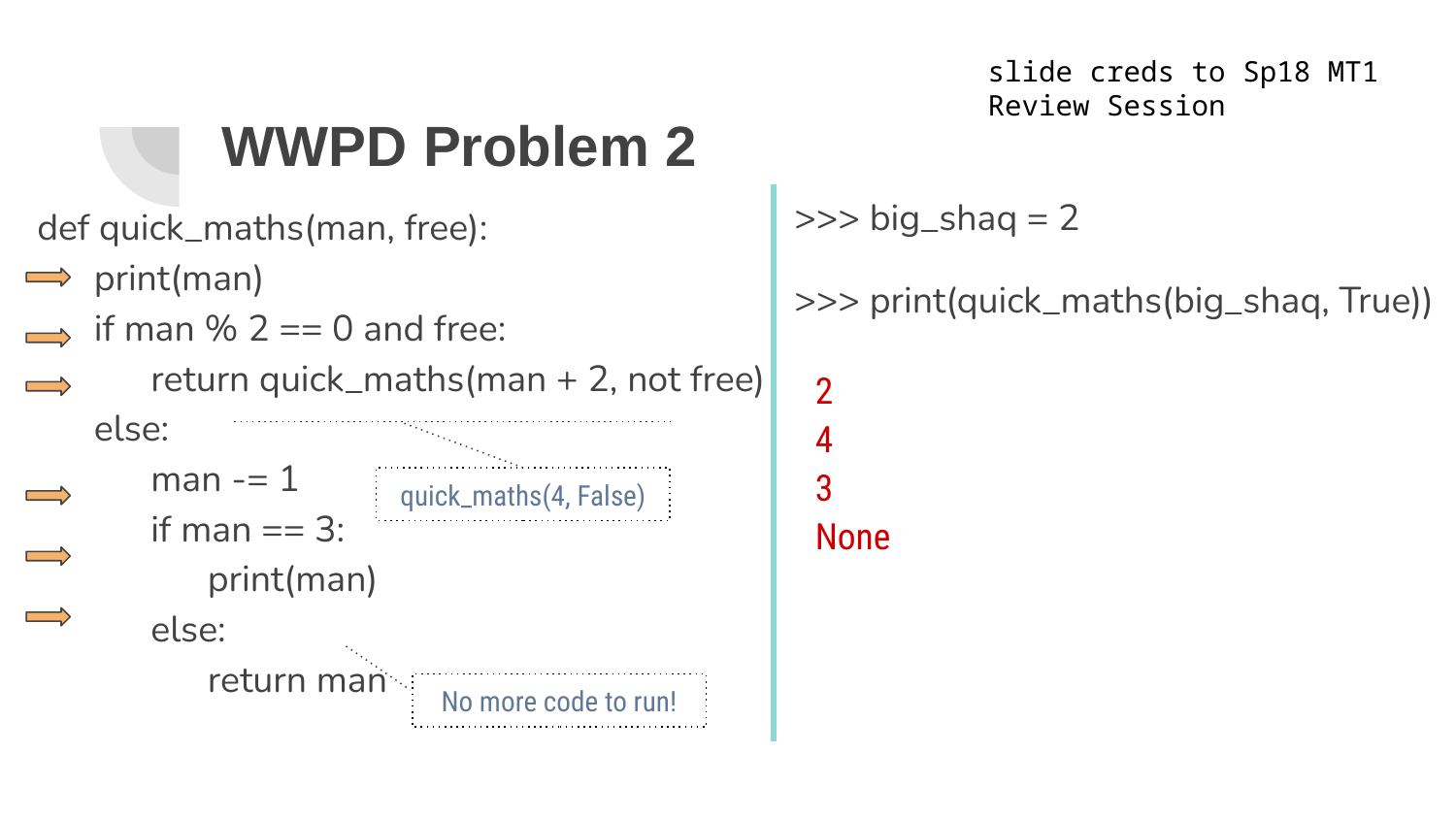

slide creds to Sp18 MT1 Review Session
# WWPD Problem 2
>>> big_shaq = 2
>>> print(quick_maths(big_shaq, True))

def quick_maths(man, free):
      print(man)
      if man % 2 == 0 and free:
            return quick_maths(man + 2, not free)
      else:
            man -= 1
            if man == 3:
                  print(man)
            else:
                  return man

2

4
3
quick_maths(4, False)

None

No more code to run!